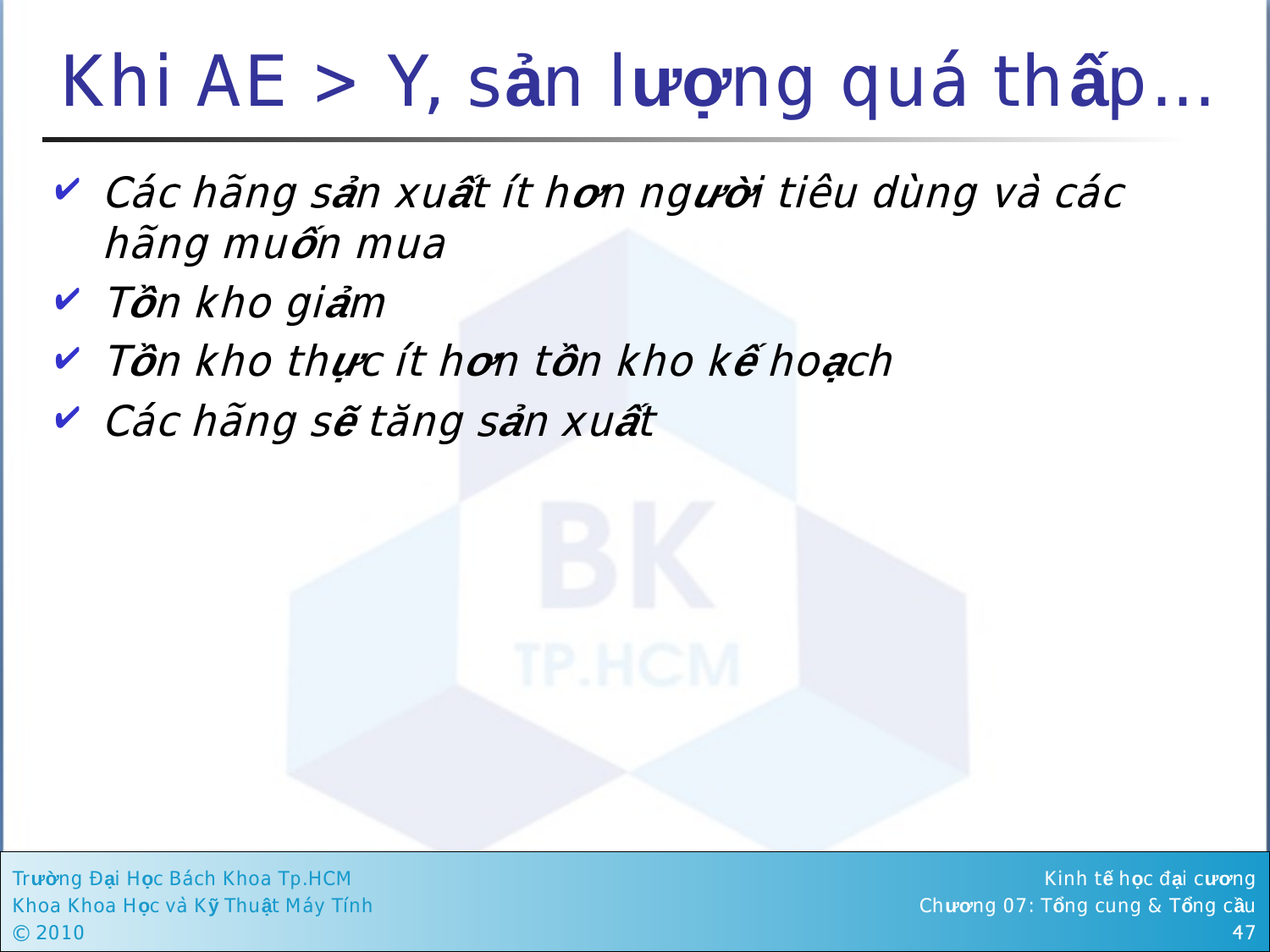

# Khi AE > Y, sản lượng quá thấp...
Các hãng sản xuất ít hơn người tiêu dùng và các hãng muốn mua
Tồn kho giảm
Tồn kho thực ít hơn tồn kho kế hoạch
Các hãng sẽ tăng sản xuất